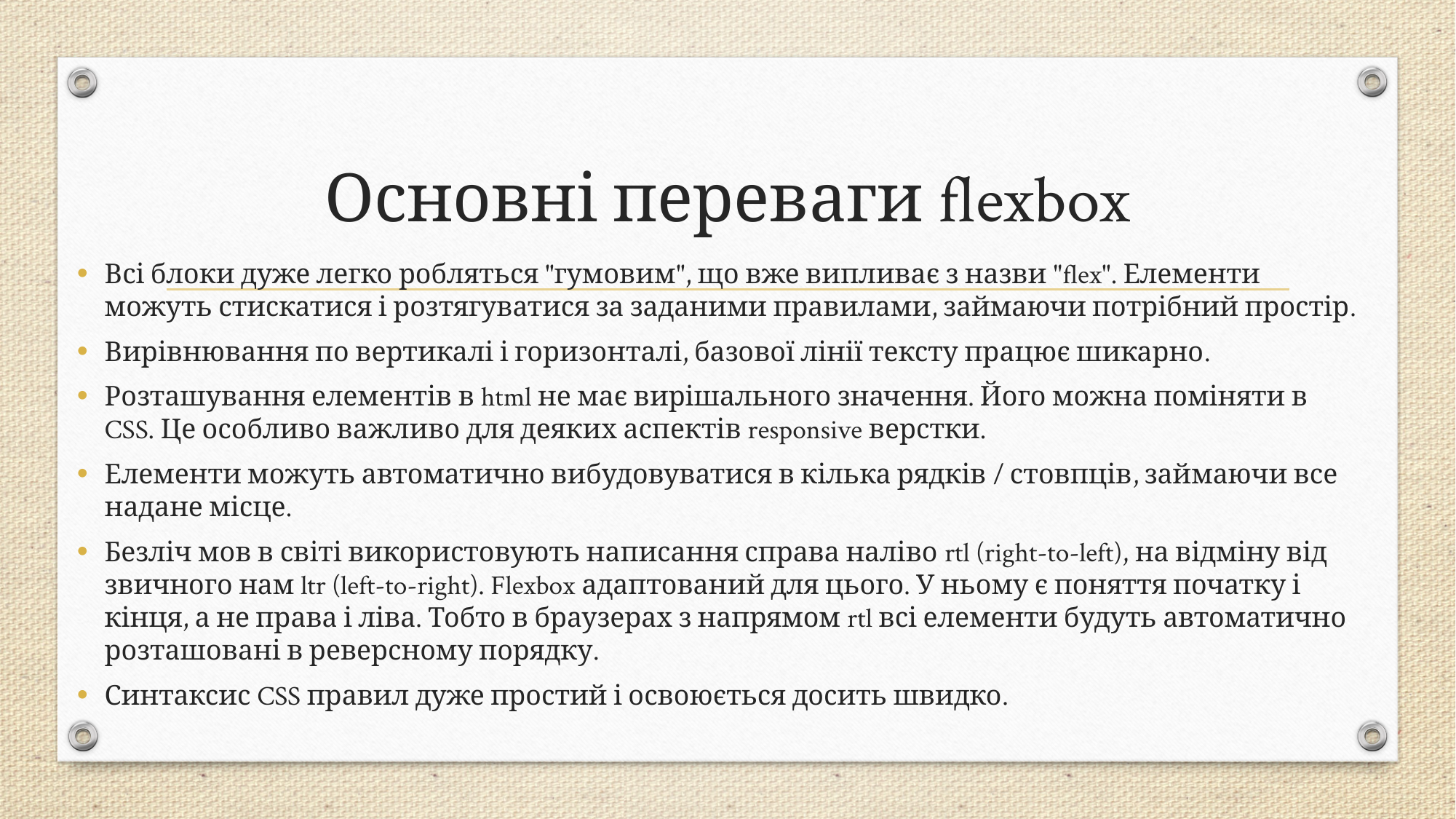

# Основні переваги flexbox
Всі блоки дуже легко робляться "гумовим", що вже випливає з назви "flex". Елементи можуть стискатися і розтягуватися за заданими правилами, займаючи потрібний простір.
Вирівнювання по вертикалі і горизонталі, базової лінії тексту працює шикарно.
Розташування елементів в html не має вирішального значення. Його можна поміняти в CSS. Це особливо важливо для деяких аспектів responsive верстки.
Елементи можуть автоматично вибудовуватися в кілька рядків / стовпців, займаючи все надане місце.
Безліч мов в світі використовують написання справа наліво rtl (right-to-left), на відміну від звичного нам ltr (left-to-right). Flexbox адаптований для цього. У ньому є поняття початку і кінця, а не права і ліва. Тобто в браузерах з напрямом rtl всі елементи будуть автоматично розташовані в реверсному порядку.
Синтаксис CSS правил дуже простий і освоюється досить швидко.